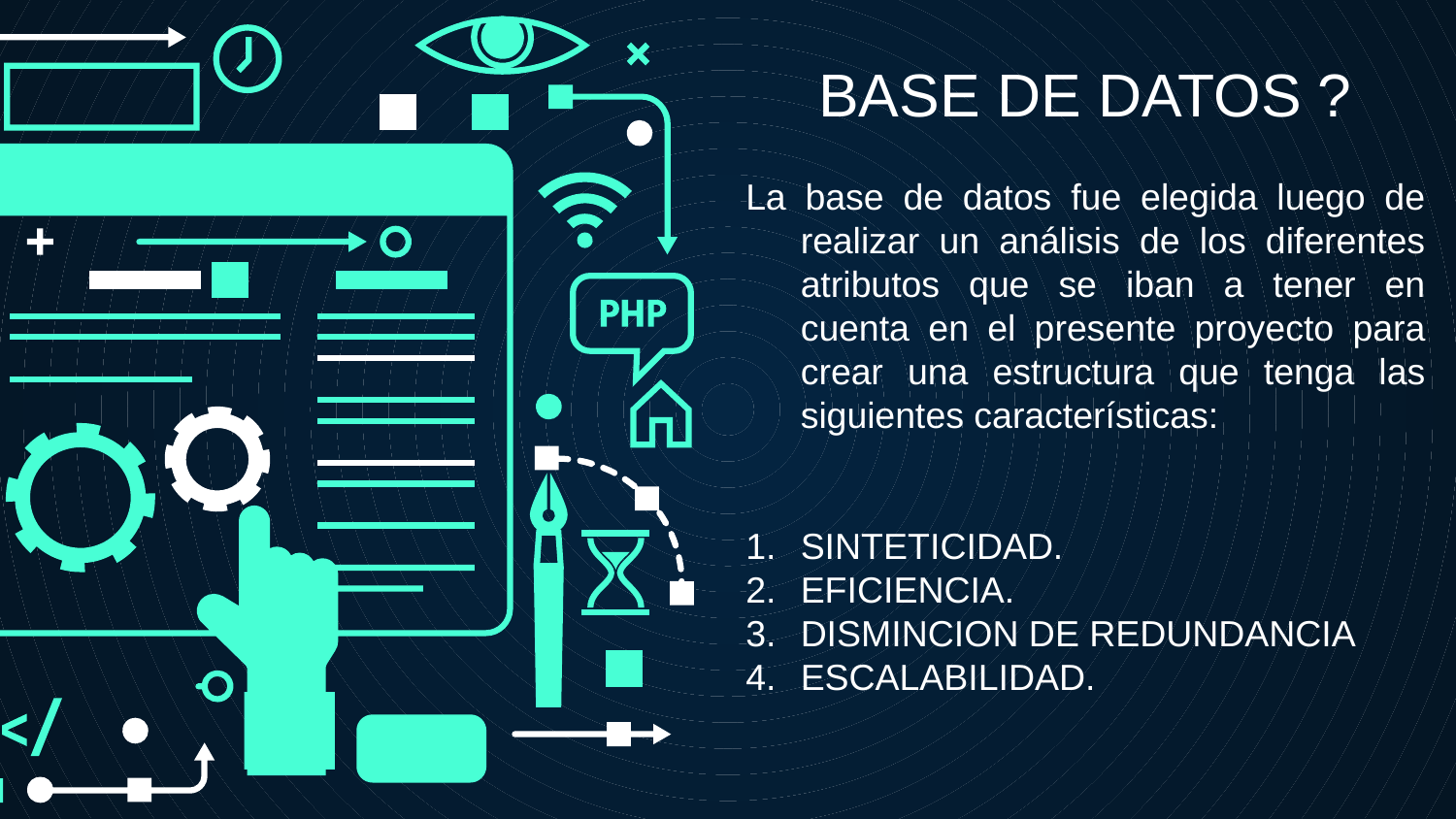

BASE DE DATOS ?

La base de datos fue elegida luego de realizar un análisis de los diferentes atributos que se iban a tener en cuenta en el presente proyecto para crear una estructura que tenga las siguientes características:

SINTETICIDAD.
EFICIENCIA.
DISMINCION DE REDUNDANCIA
ESCALABILIDAD.